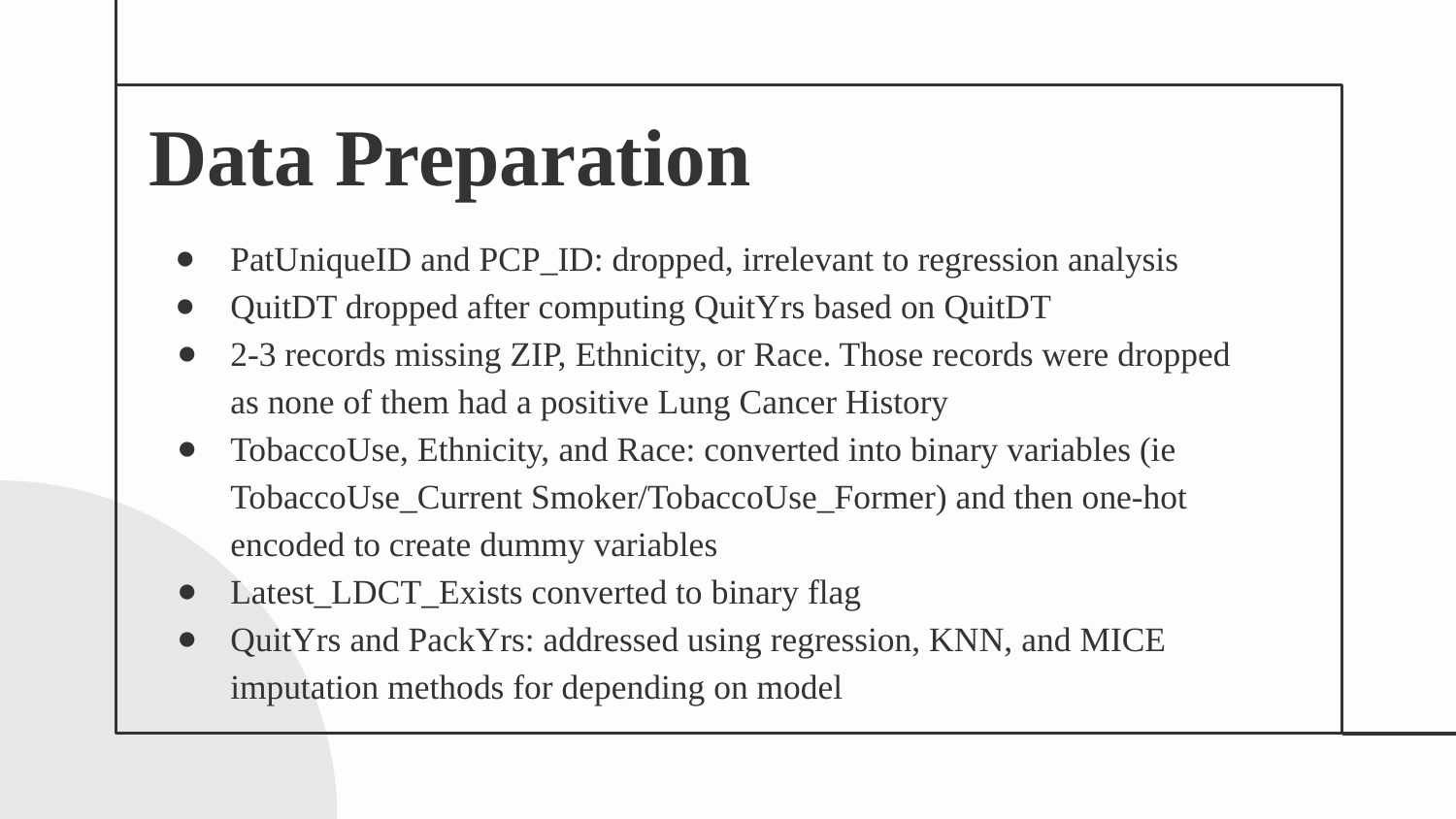

# Data Preparation
PatUniqueID and PCP_ID: dropped, irrelevant to regression analysis
QuitDT dropped after computing QuitYrs based on QuitDT
2-3 records missing ZIP, Ethnicity, or Race. Those records were dropped as none of them had a positive Lung Cancer History
TobaccoUse, Ethnicity, and Race: converted into binary variables (ie TobaccoUse_Current Smoker/TobaccoUse_Former) and then one-hot encoded to create dummy variables
Latest_LDCT_Exists converted to binary flag
QuitYrs and PackYrs: addressed using regression, KNN, and MICE imputation methods for depending on model